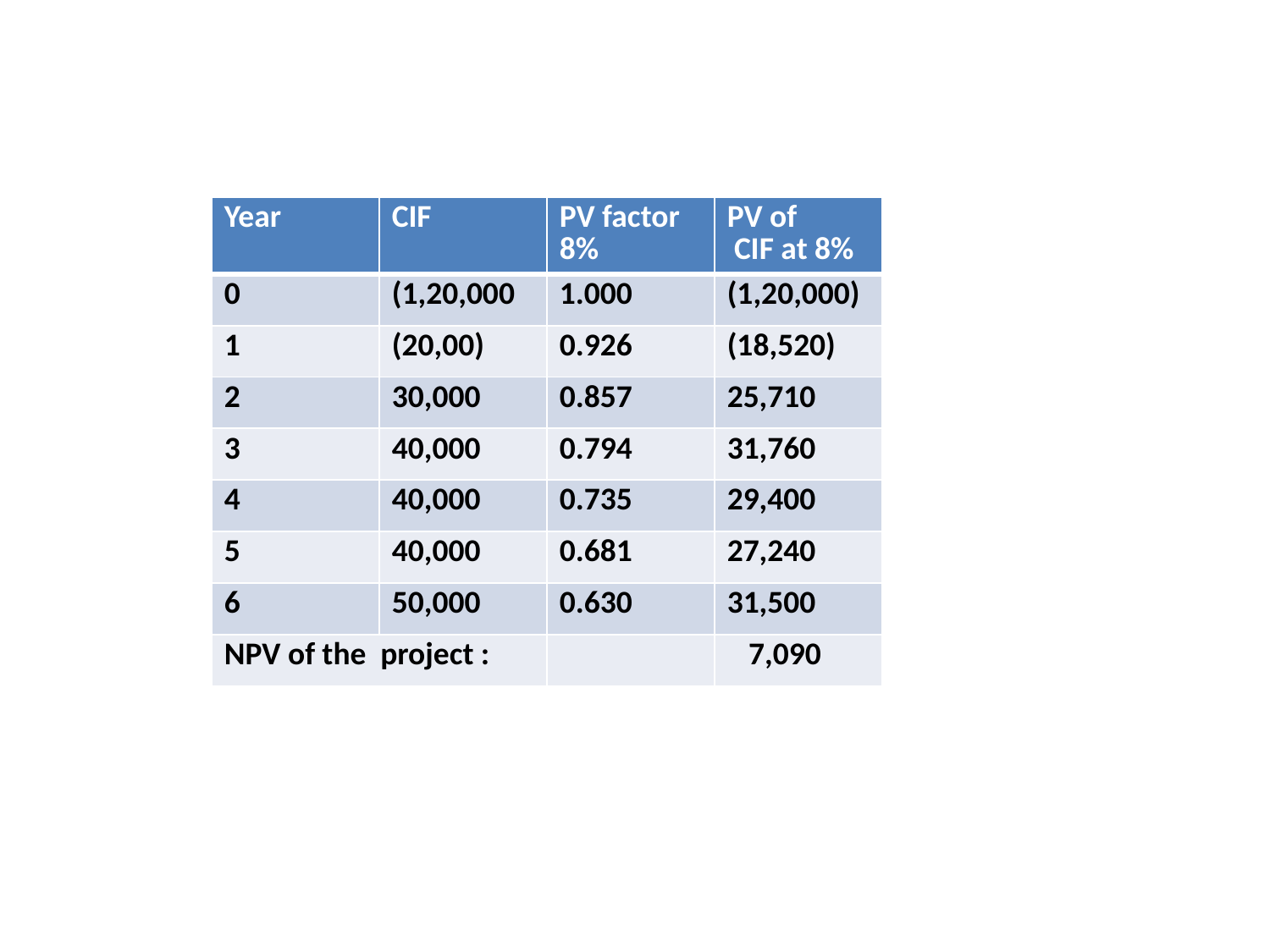

| Year | CIF | PV factor 8% | PV of CIF at 8% |
| --- | --- | --- | --- |
| 0 | (1,20,000 | 1.000 | (1,20,000) |
| 1 | (20,00) | 0.926 | (18,520) |
| 2 | 30,000 | 0.857 | 25,710 |
| 3 | 40,000 | 0.794 | 31,760 |
| 4 | 40,000 | 0.735 | 29,400 |
| 5 | 40,000 | 0.681 | 27,240 |
| 6 | 50,000 | 0.630 | 31,500 |
| NPV of the project : |  |  | 7,090 |